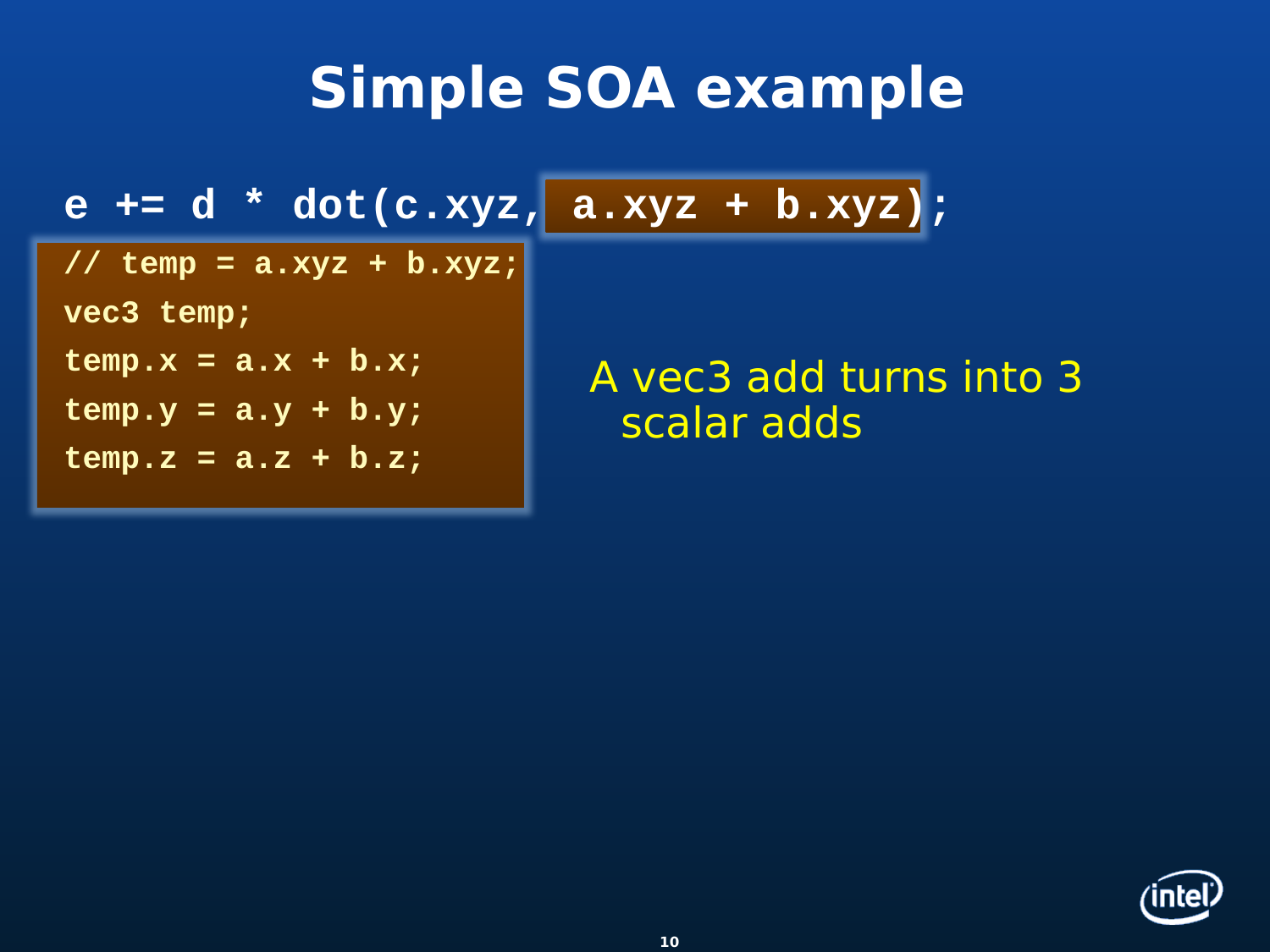

# Simple SOA example
e += d * dot(c.xyz, a.xyz + b.xyz);
// temp = a.xyz + b.xyz;
vec3 temp;
temp.x = a.x + b.x;
temp.y = a.y + b.y;
temp.z = a.z + b.z;

A vec3 add turns into 3 scalar adds